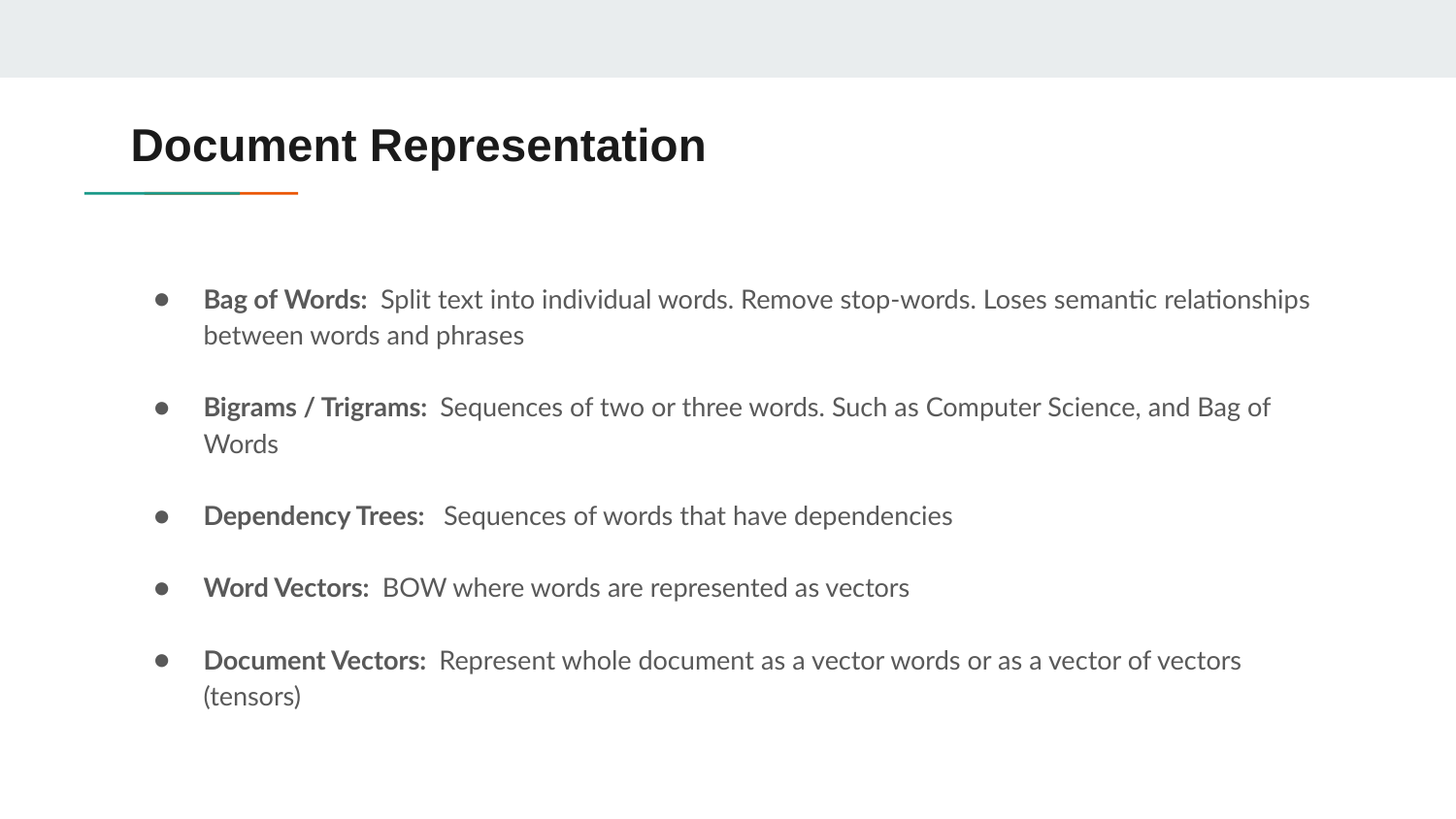

# Document Representation
Bag of Words:  Split text into individual words. Remove stop-words. Loses semantic relationships between words and phrases

Bigrams / Trigrams:  Sequences of two or three words. Such as Computer Science, and Bag of Words

Dependency Trees:   Sequences of words that have dependencies

Word Vectors:  BOW where words are represented as vectors

Document Vectors:  Represent whole document as a vector words or as a vector of vectors (tensors)